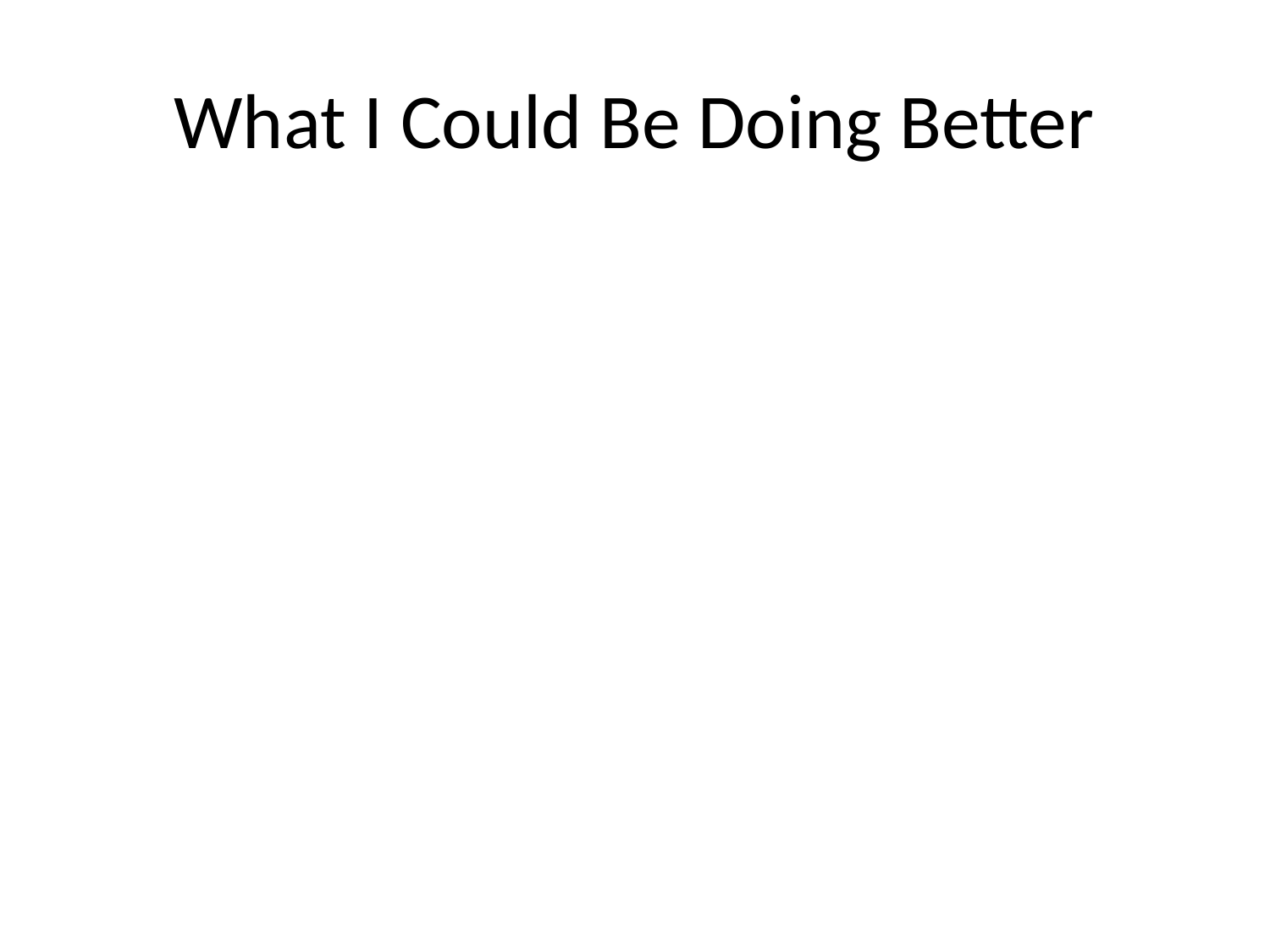

# What I Could Be Doing Better